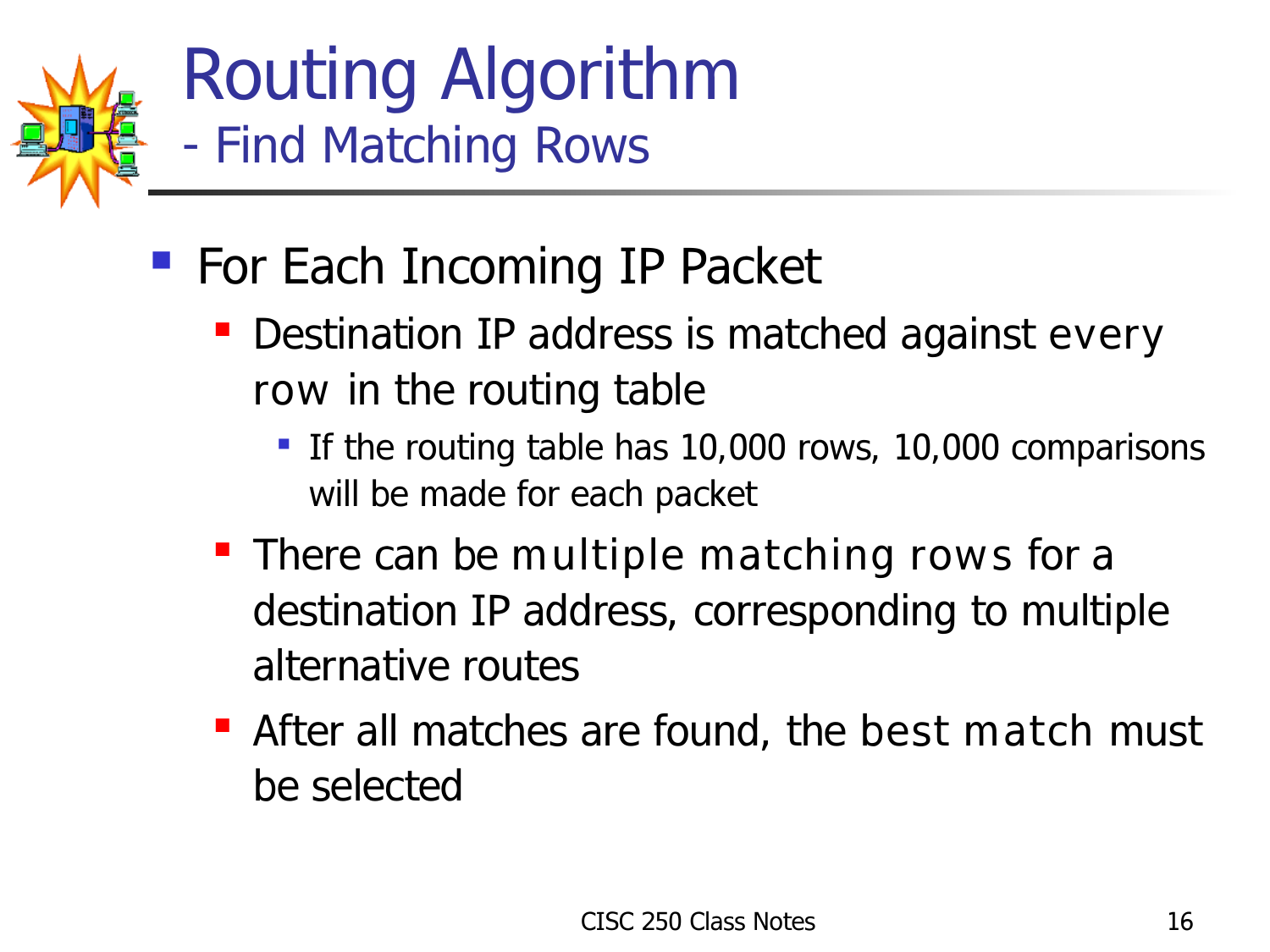

# Routing Algorithm - Find Matching Rows
For Each Incoming IP Packet
Destination IP address is matched against every row in the routing table
If the routing table has 10,000 rows, 10,000 comparisons will be made for each packet
There can be multiple matching rows for a destination IP address, corresponding to multiple alternative routes
After all matches are found, the best match must be selected

CISC 250 Class Notes
16